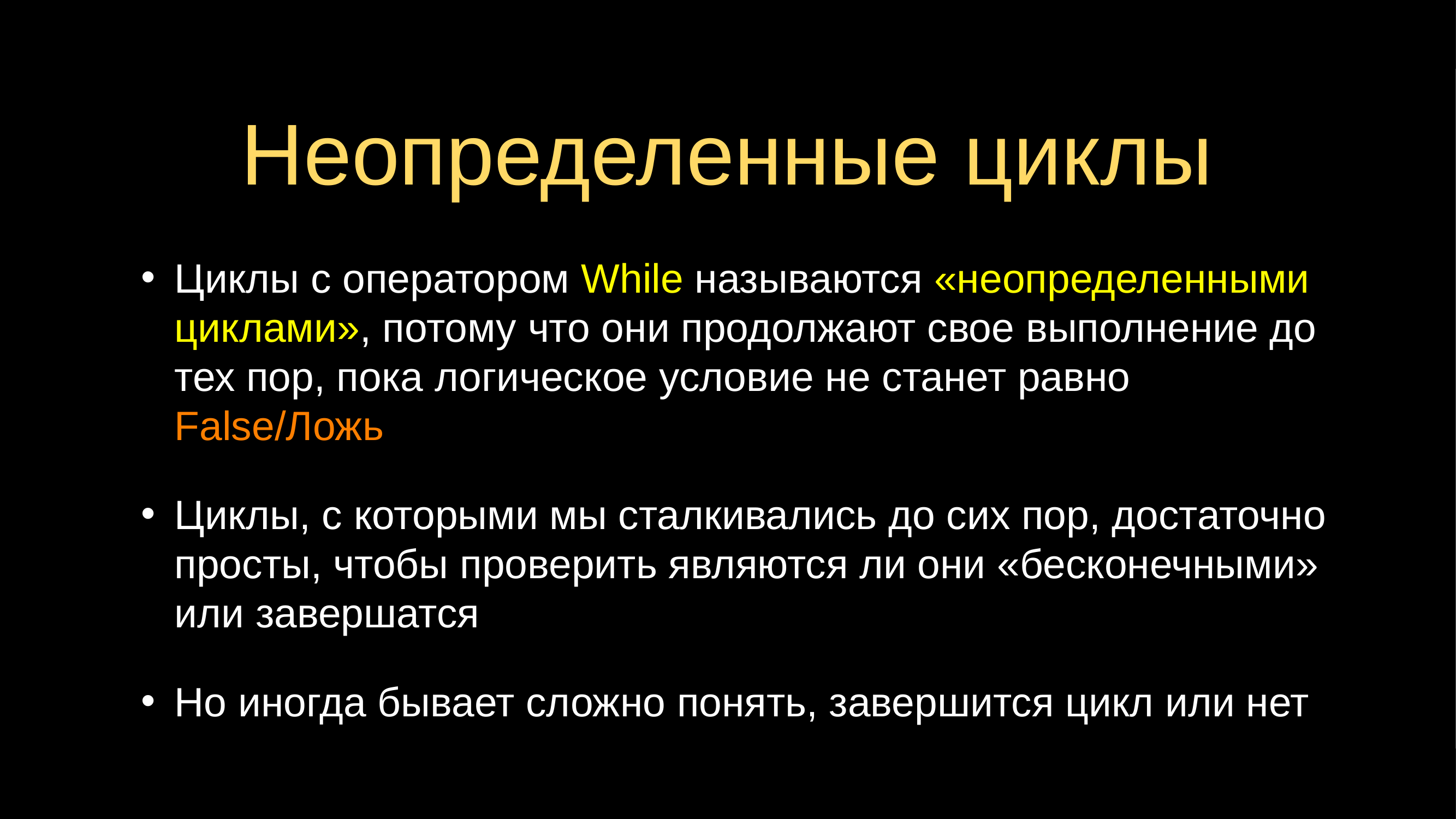

# Неопределенные циклы
Циклы с оператором While называются «неопределенными циклами», потому что они продолжают свое выполнение до тех пор, пока логическое условие не станет равно False/Ложь
Циклы, с которыми мы сталкивались до сих пор, достаточно просты, чтобы проверить являются ли они «бесконечными» или завершатся
Но иногда бывает сложно понять, завершится цикл или нет